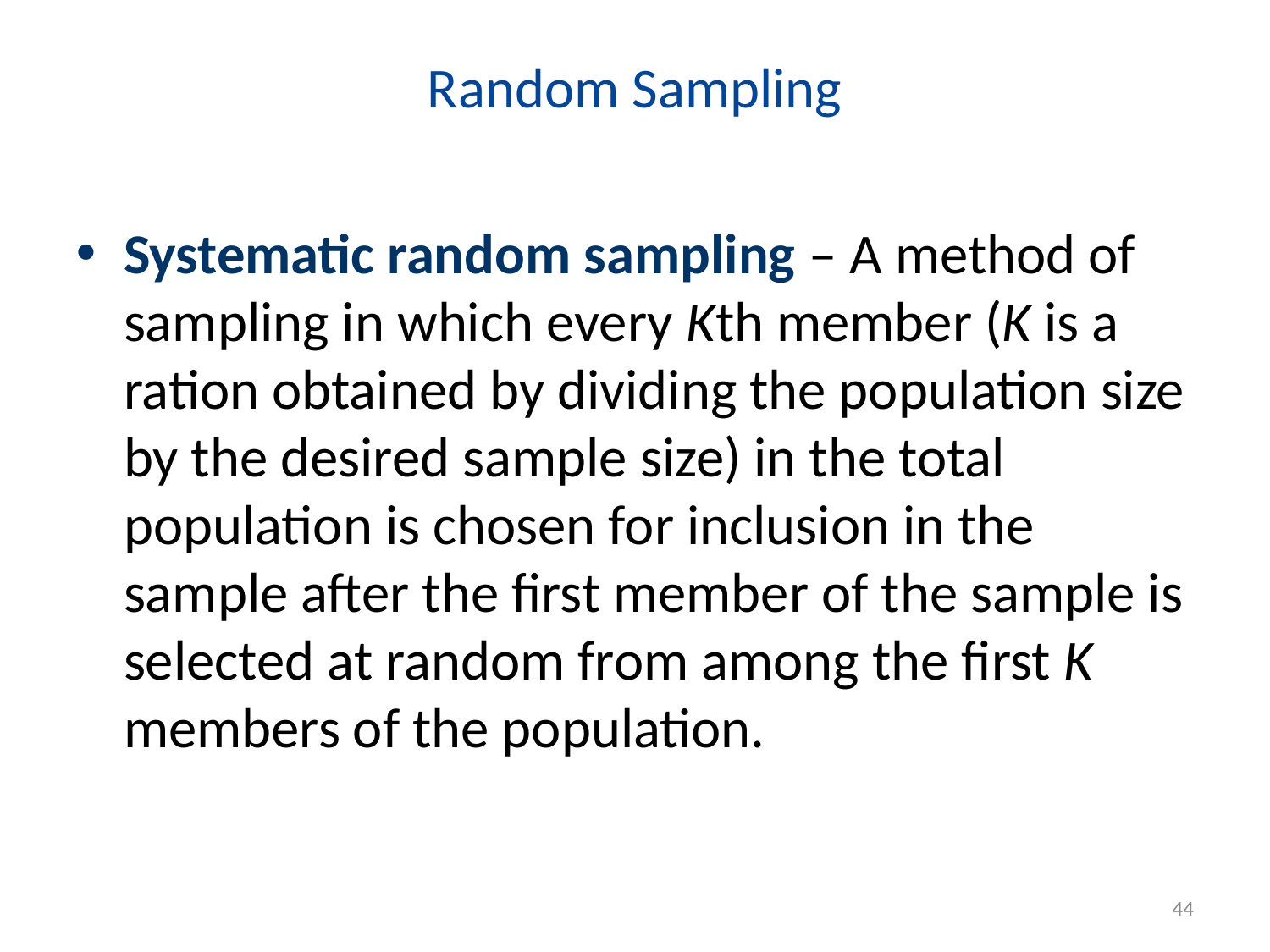

# Random Sampling
Systematic random sampling – A method of sampling in which every Kth member (K is a ration obtained by dividing the population size by the desired sample size) in the total population is chosen for inclusion in the sample after the first member of the sample is selected at random from among the first K members of the population.

44